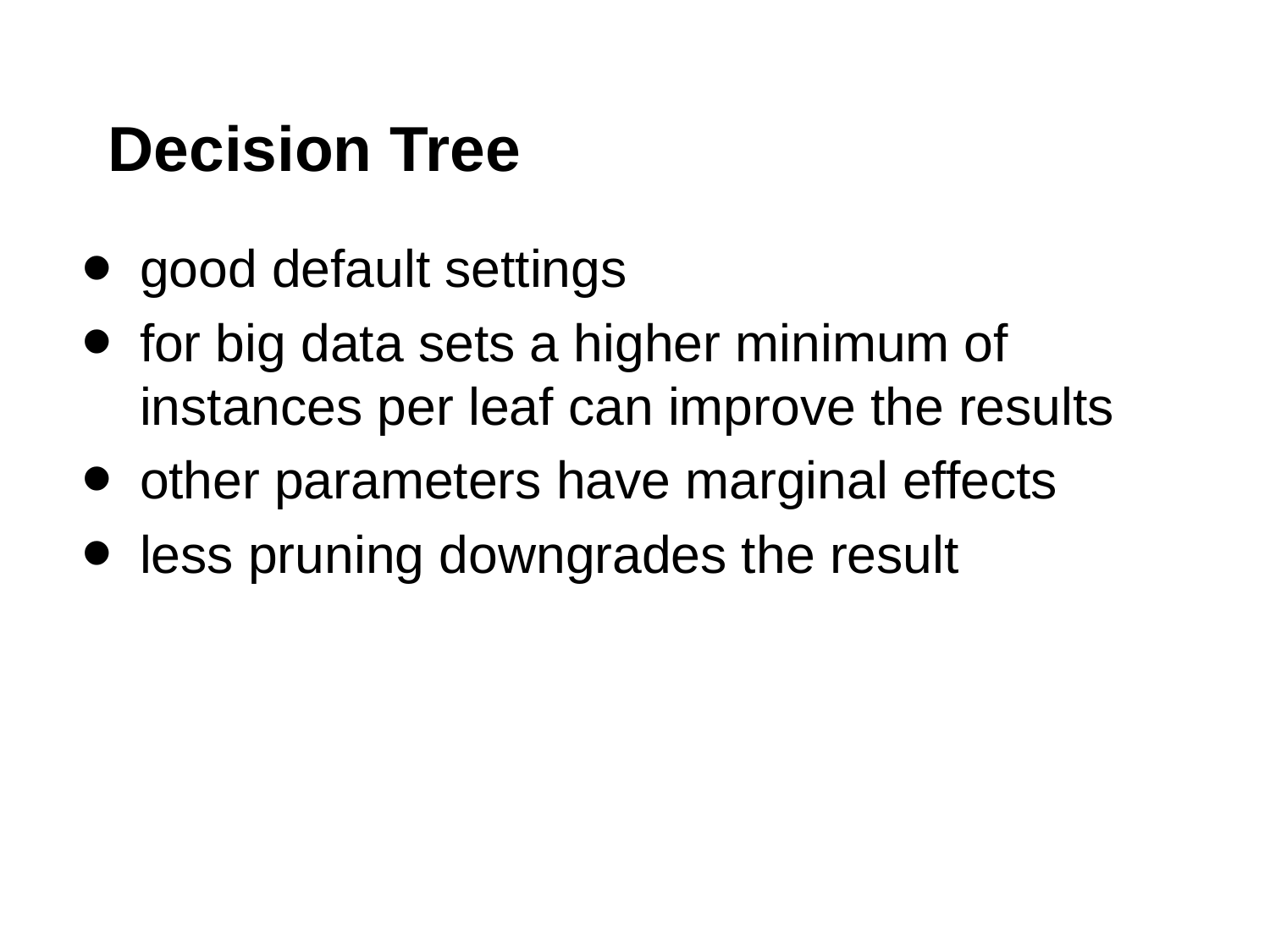

# Decision Tree
good default settings
for big data sets a higher minimum of instances per leaf can improve the results
other parameters have marginal effects
less pruning downgrades the result